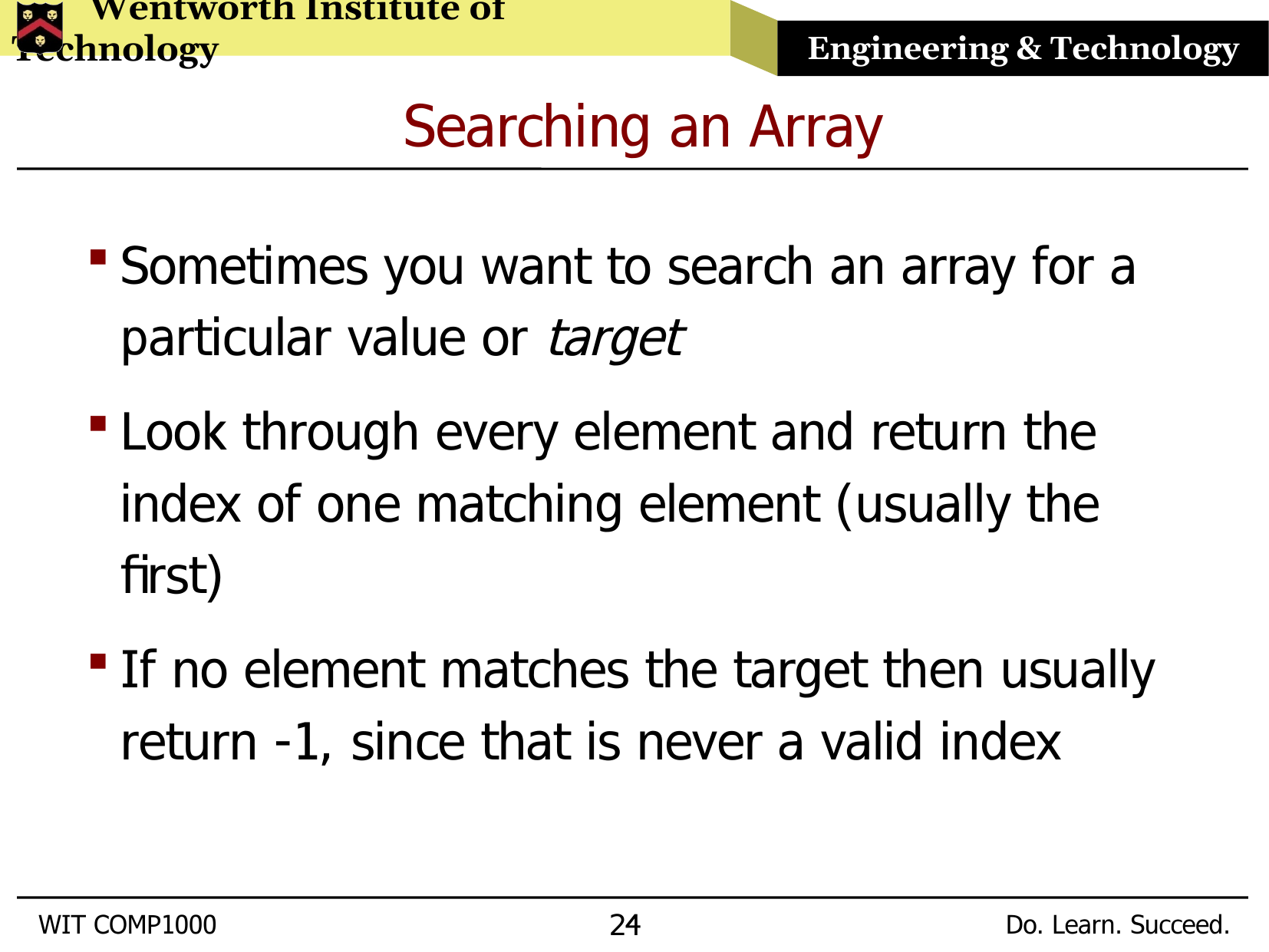

# Searching an Array
Sometimes you want to search an array for a particular value or target
Look through every element and return the index of one matching element (usually the first)
If no element matches the target then usually return -1, since that is never a valid index